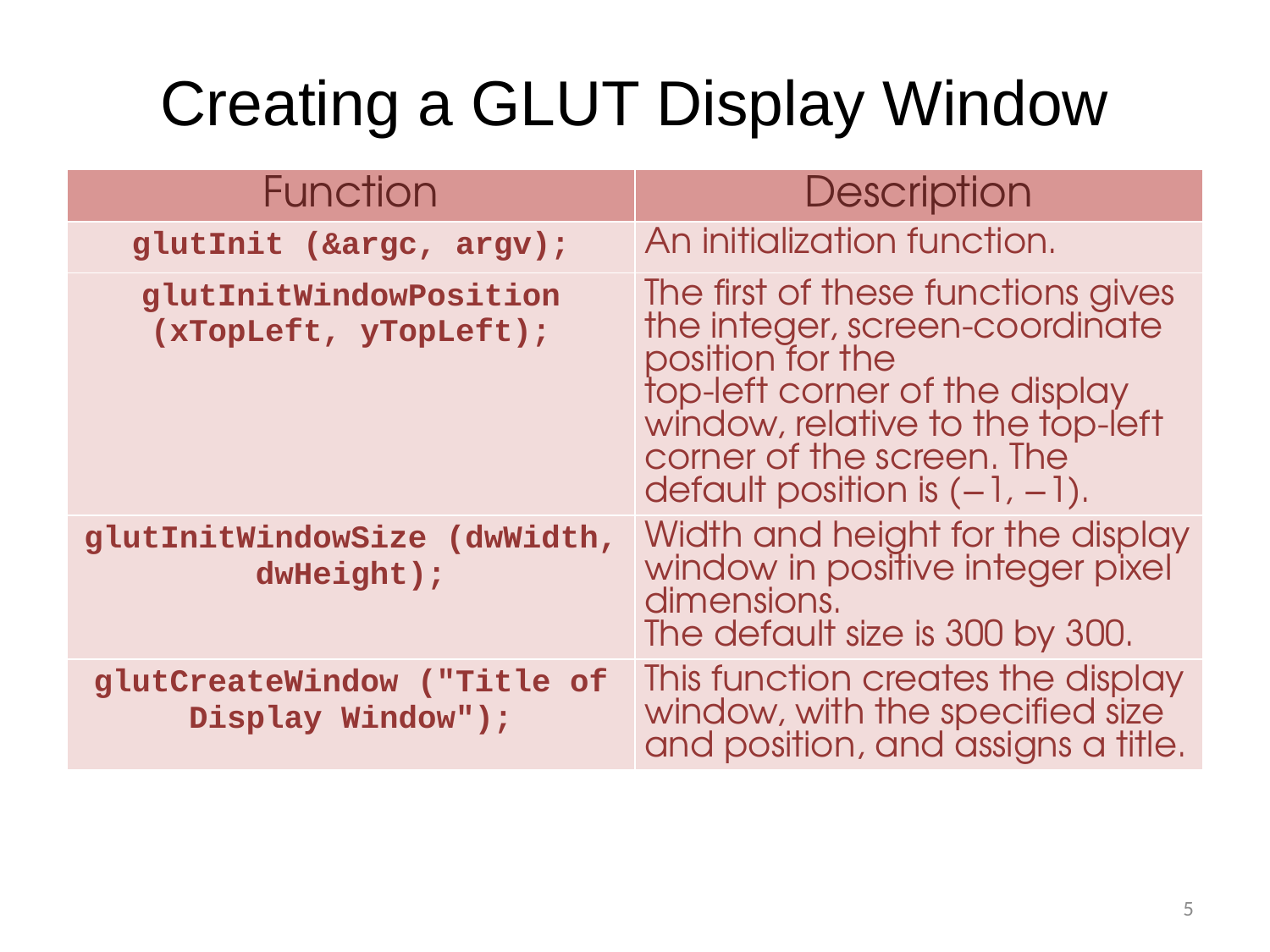

Creating a GLUT Display Window
| Function | Description |
| --- | --- |
| glutInit (&argc, argv); | An initialization function. |
| glutInitWindowPosition (xTopLeft, yTopLeft); | The first of these functions gives the integer, screen-coordinate position for the top-left corner of the display window, relative to the top-left corner of the screen. The default position is (−1, −1). |
| glutInitWindowSize (dwWidth, dwHeight); | Width and height for the display window in positive integer pixel dimensions. The default size is 300 by 300. |
| glutCreateWindow ("Title of Display Window"); | This function creates the display window, with the specified size and position, and assigns a title. |
5